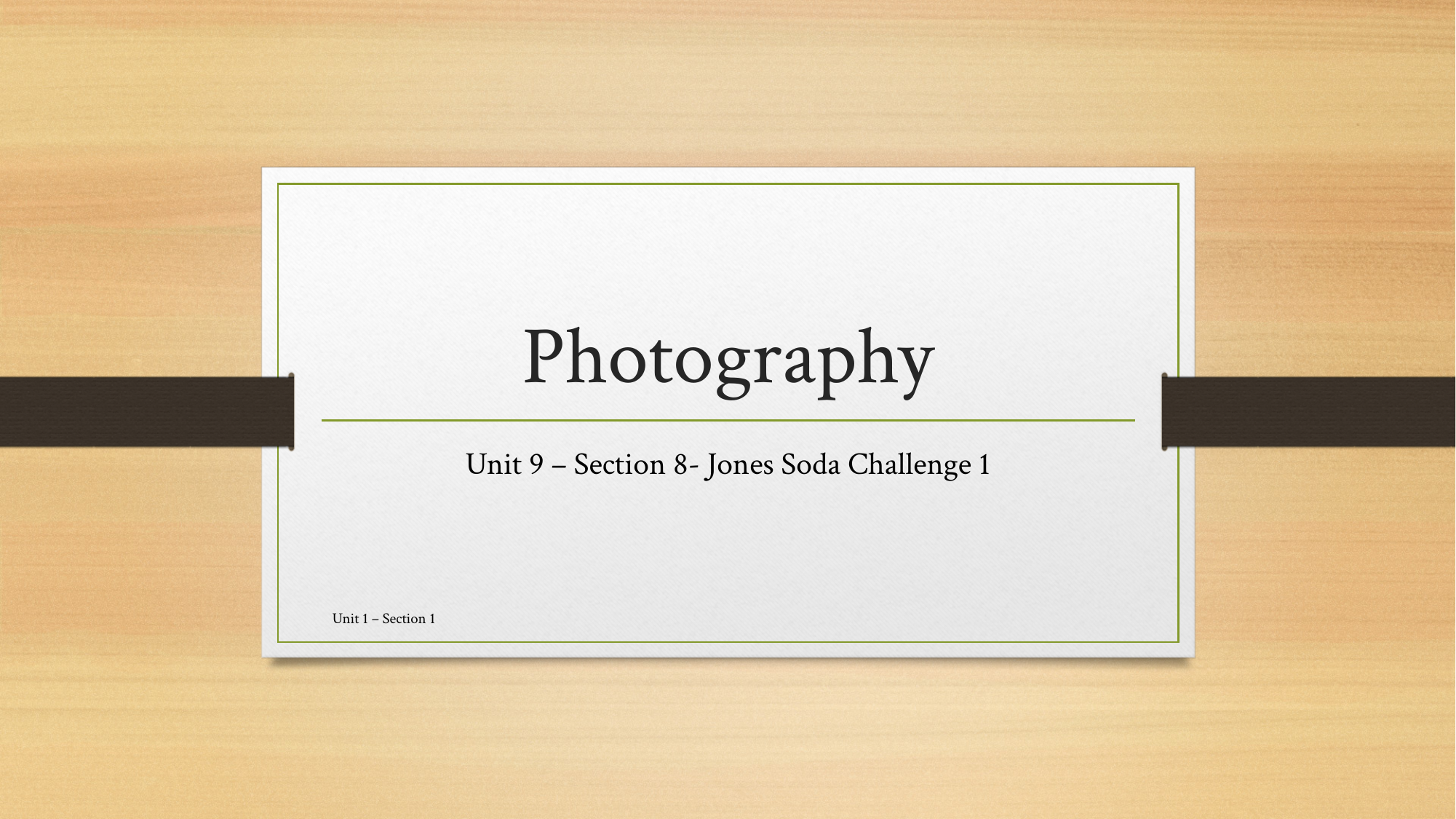

# Photography
Unit 9 – Section 8- Jones Soda Challenge 1
Unit 1 – Section 1